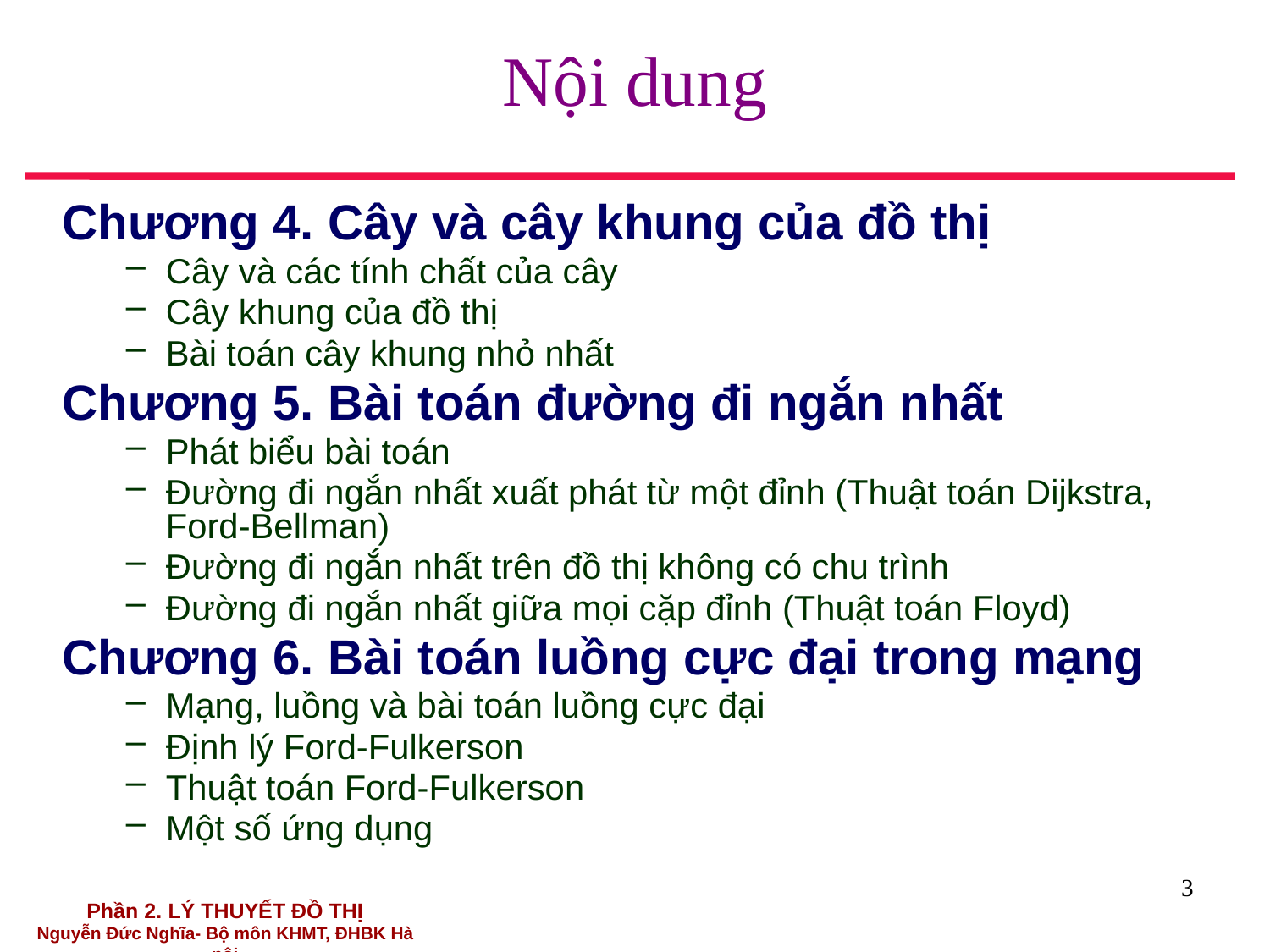

# Nội dung
Chương 4. Cây và cây khung của đồ thị
Cây và các tính chất của cây
Cây khung của đồ thị
Bài toán cây khung nhỏ nhất
Chương 5. Bài toán đường đi ngắn nhất
Phát biểu bài toán
Đường đi ngắn nhất xuất phát từ một đỉnh (Thuật toán Dijkstra, Ford-Bellman)
Đường đi ngắn nhất trên đồ thị không có chu trình
Đường đi ngắn nhất giữa mọi cặp đỉnh (Thuật toán Floyd)
Chương 6. Bài toán luồng cực đại trong mạng
Mạng, luồng và bài toán luồng cực đại
Định lý Ford-Fulkerson
Thuật toán Ford-Fulkerson
Một số ứng dụng
3
Phần 2. LÝ THUYẾT ĐỒ THỊ
Nguyễn Đức Nghĩa- Bộ môn KHMT, ĐHBK Hà nội